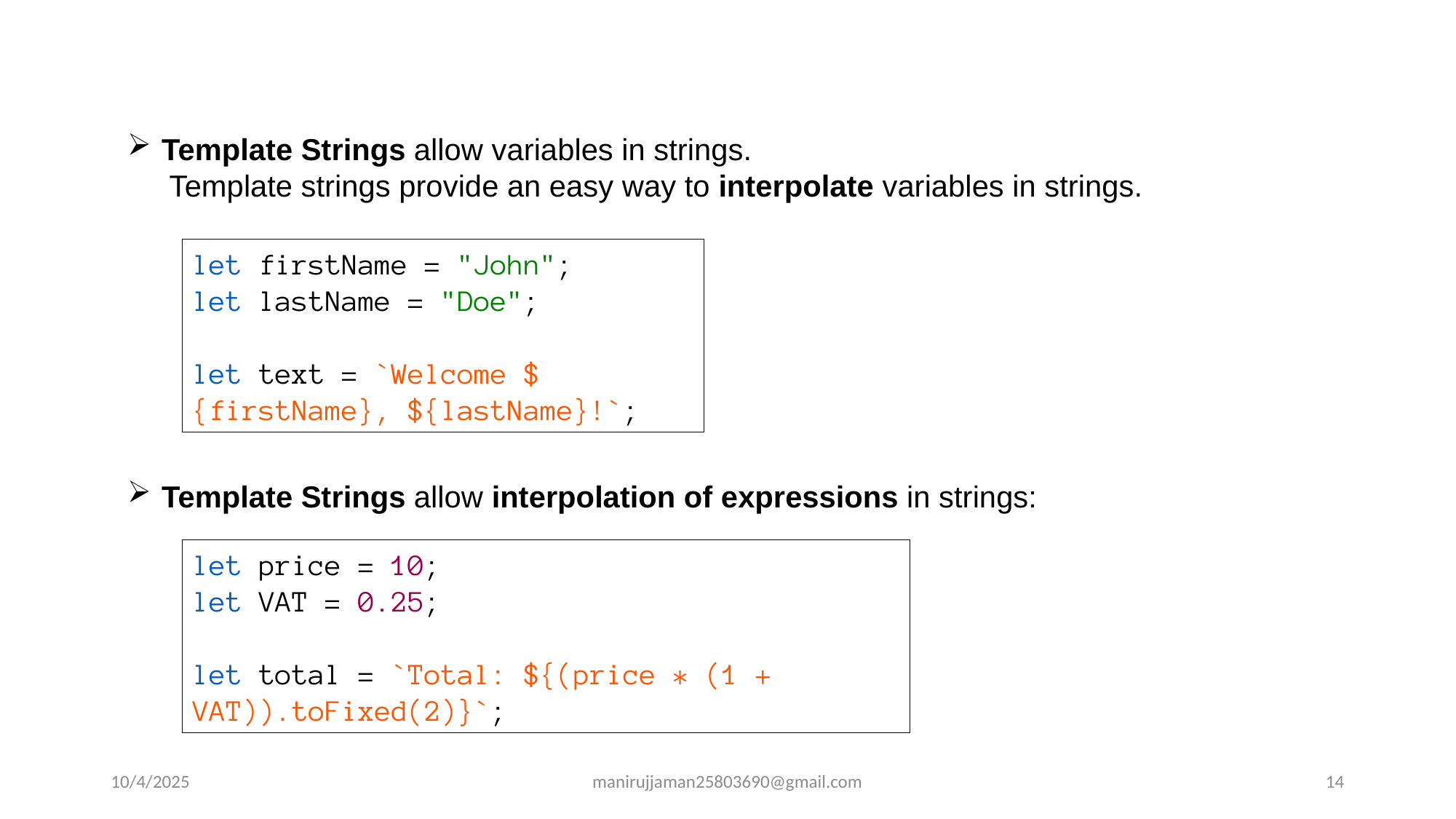

Template Strings allow variables in strings.
     Template strings provide an easy way to interpolate variables in strings.
let firstName = "John";
let lastName = "Doe";
let text = `Welcome ${firstName}, ${lastName}!`;
Template Strings allow interpolation of expressions in strings:
let price = 10;
let VAT = 0.25;
let total = `Total: ${(price * (1 + VAT)).toFixed(2)}`;
10/4/2025
manirujjaman25803690@gmail.com
14